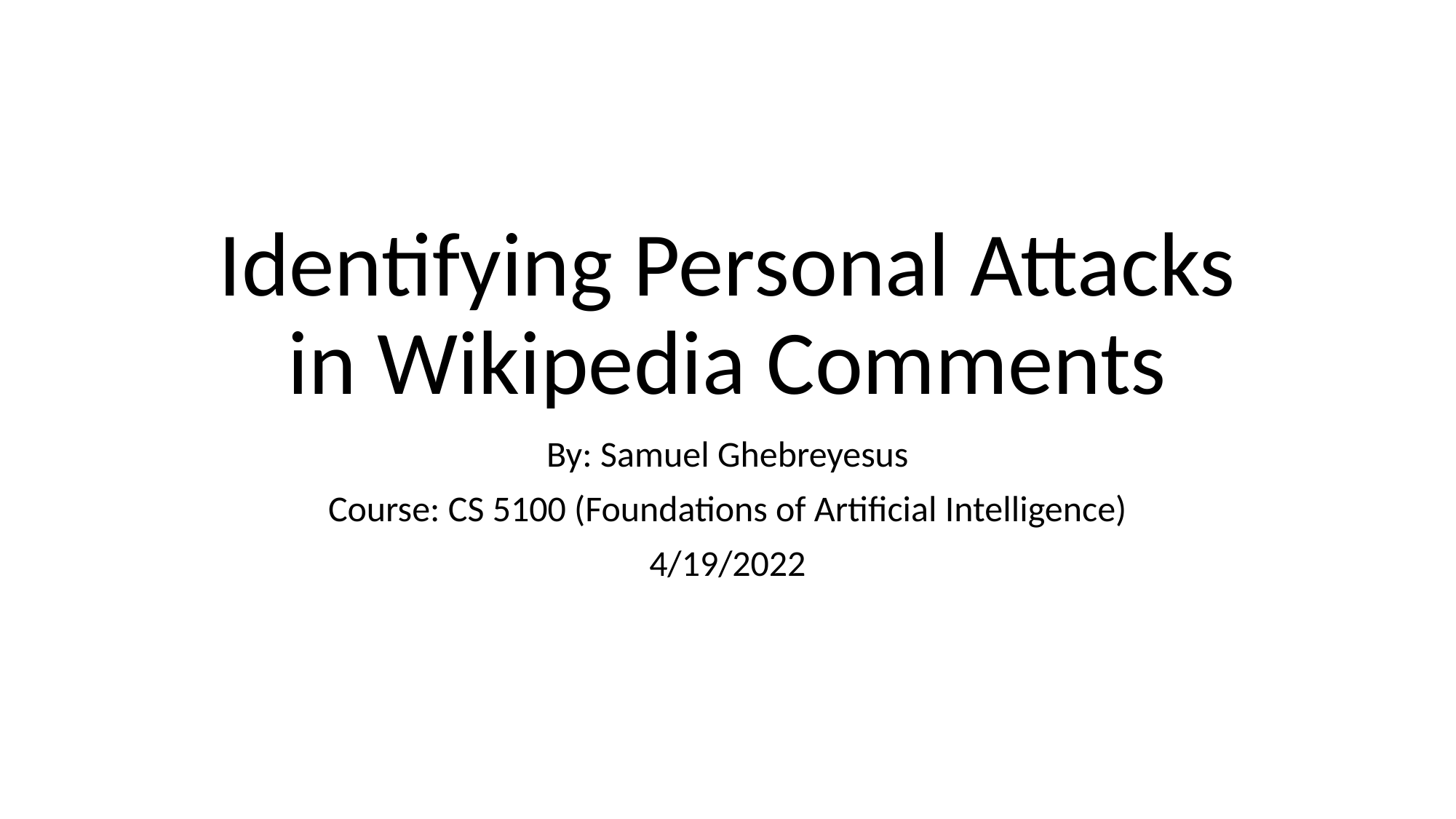

# Identifying Personal Attacks in Wikipedia Comments
By: Samuel Ghebreyesus
Course: CS 5100 (Foundations of Artificial Intelligence)
4/19/2022